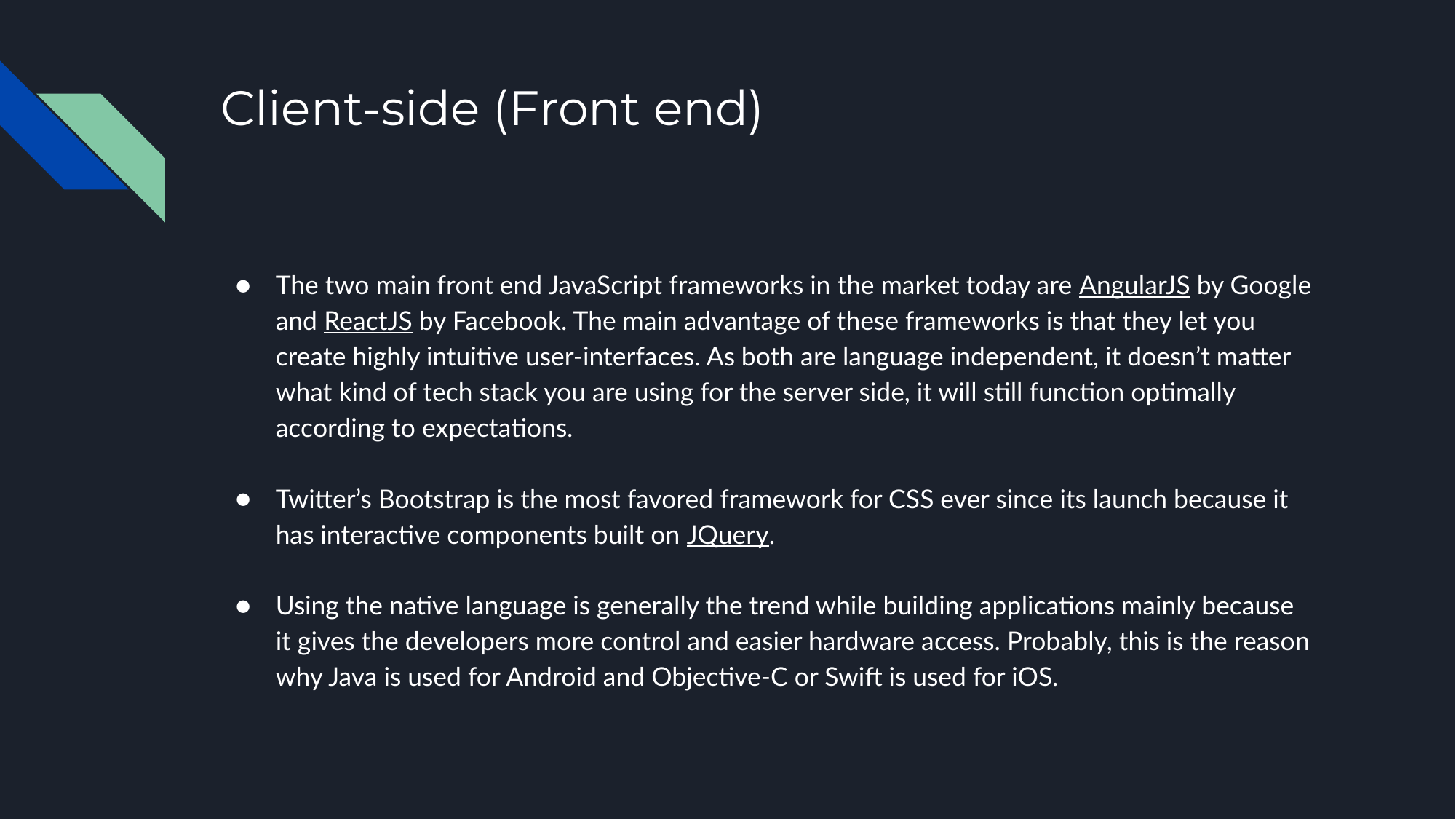

# Client-side (Front end)
The two main front end JavaScript frameworks in the market today are AngularJS by Google and ReactJS by Facebook. The main advantage of these frameworks is that they let you create highly intuitive user-interfaces. As both are language independent, it doesn’t matter what kind of tech stack you are using for the server side, it will still function optimally according to expectations.

Twitter’s Bootstrap is the most favored framework for CSS ever since its launch because it has interactive components built on JQuery.

Using the native language is generally the trend while building applications mainly because it gives the developers more control and easier hardware access. Probably, this is the reason why Java is used for Android and Objective-C or Swift is used for iOS.